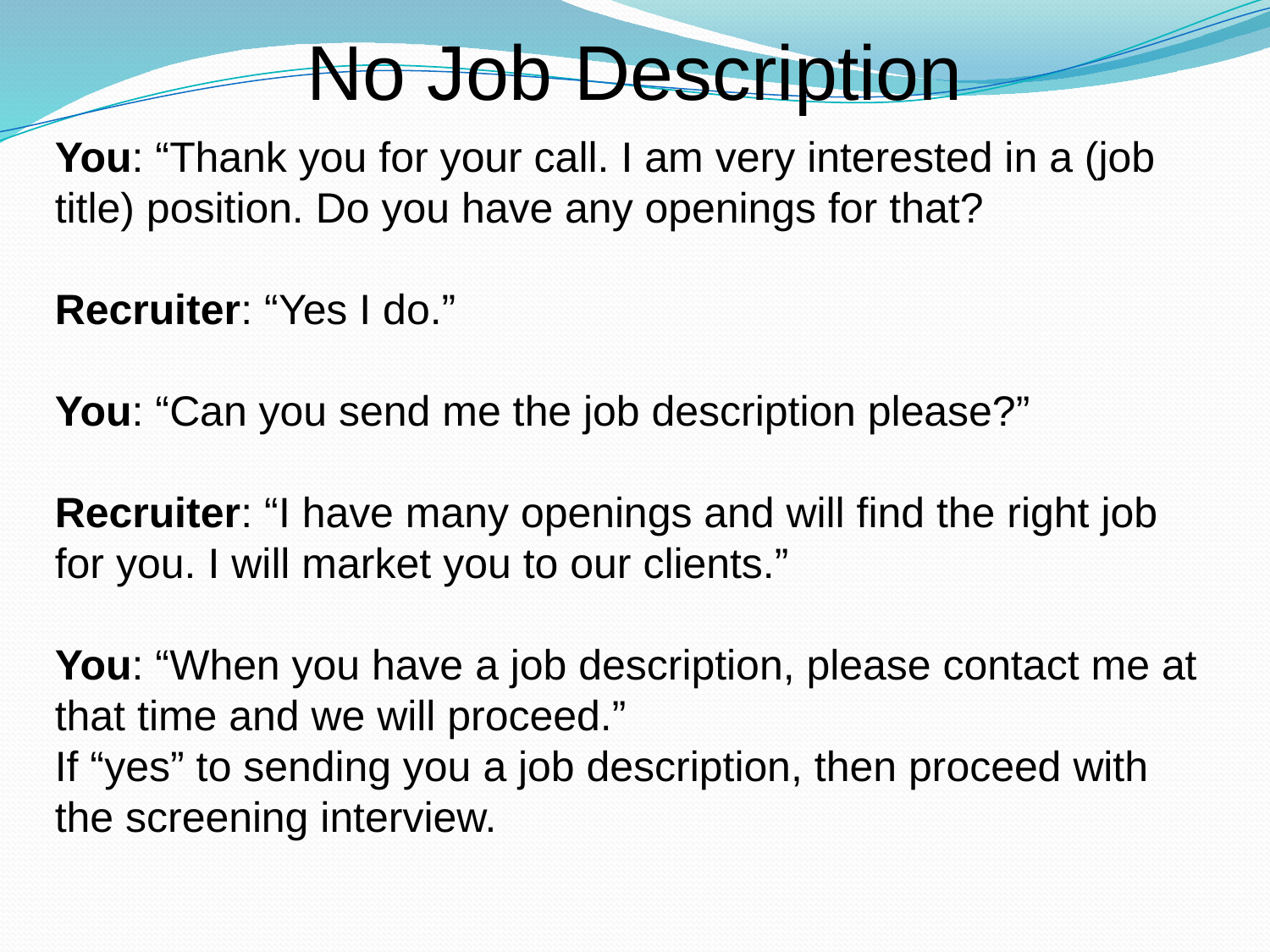

No Job Description
You: “Thank you for your call. I am very interested in a (job title) position. Do you have any openings for that?
Recruiter: “Yes I do.”
You: “Can you send me the job description please?”
Recruiter: “I have many openings and will find the right job for you. I will market you to our clients.”
You: “When you have a job description, please contact me at that time and we will proceed.”
If “yes” to sending you a job description, then proceed with the screening interview.